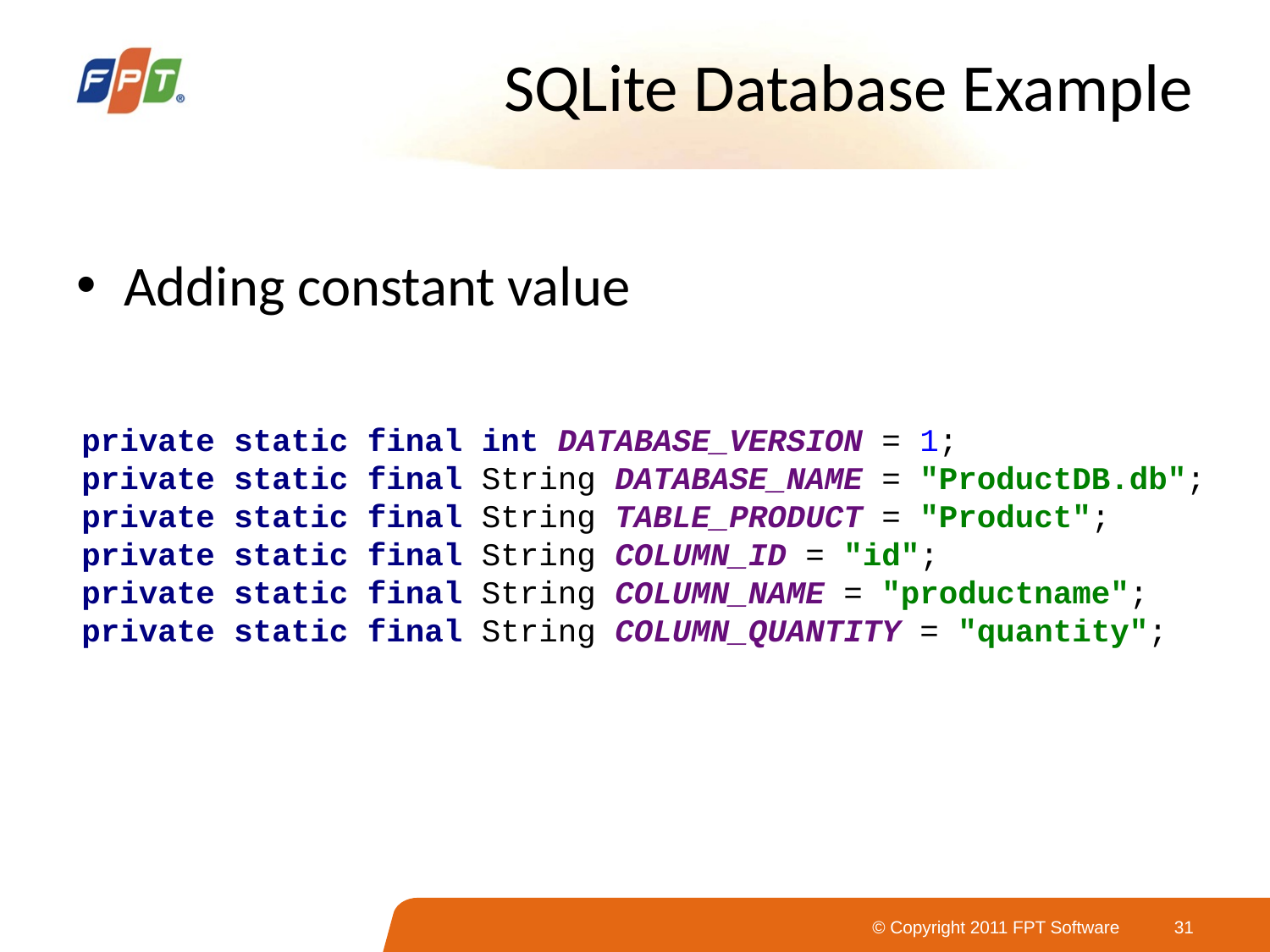

# SQLite Database Example
Adding constant value
private static final int DATABASE_VERSION = 1;
private static final String DATABASE_NAME = "ProductDB.db";
private static final String TABLE_PRODUCT = "Product";
private static final String COLUMN_ID = "id";
private static final String COLUMN_NAME = "productname";
private static final String COLUMN_QUANTITY = "quantity";